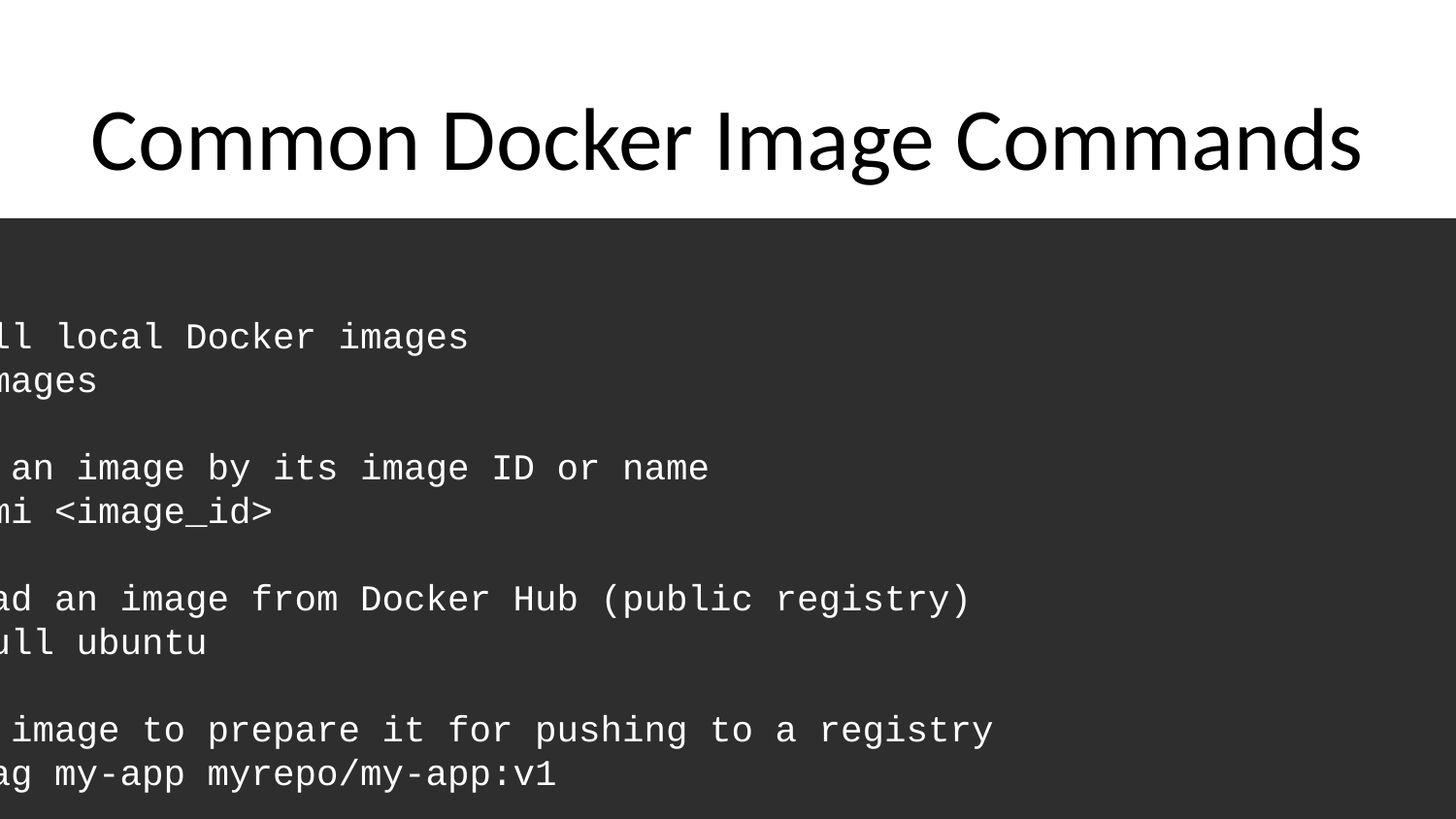

# Common Docker Image Commands

```bash
# View all local Docker images
docker images
# Remove an image by its image ID or name
docker rmi <image_id>
# Download an image from Docker Hub (public registry)
docker pull ubuntu
# Tag an image to prepare it for pushing to a registry
docker tag my-app myrepo/my-app:v1
```
These commands help you manage Docker images:
- `docker images`: Lists all images stored locally.
- `docker rmi`: Deletes unnecessary images to free up space.
- `docker pull`: Downloads images from remote repositories.
- `docker tag`: Adds a custom name and version to an image for organization or sharing.